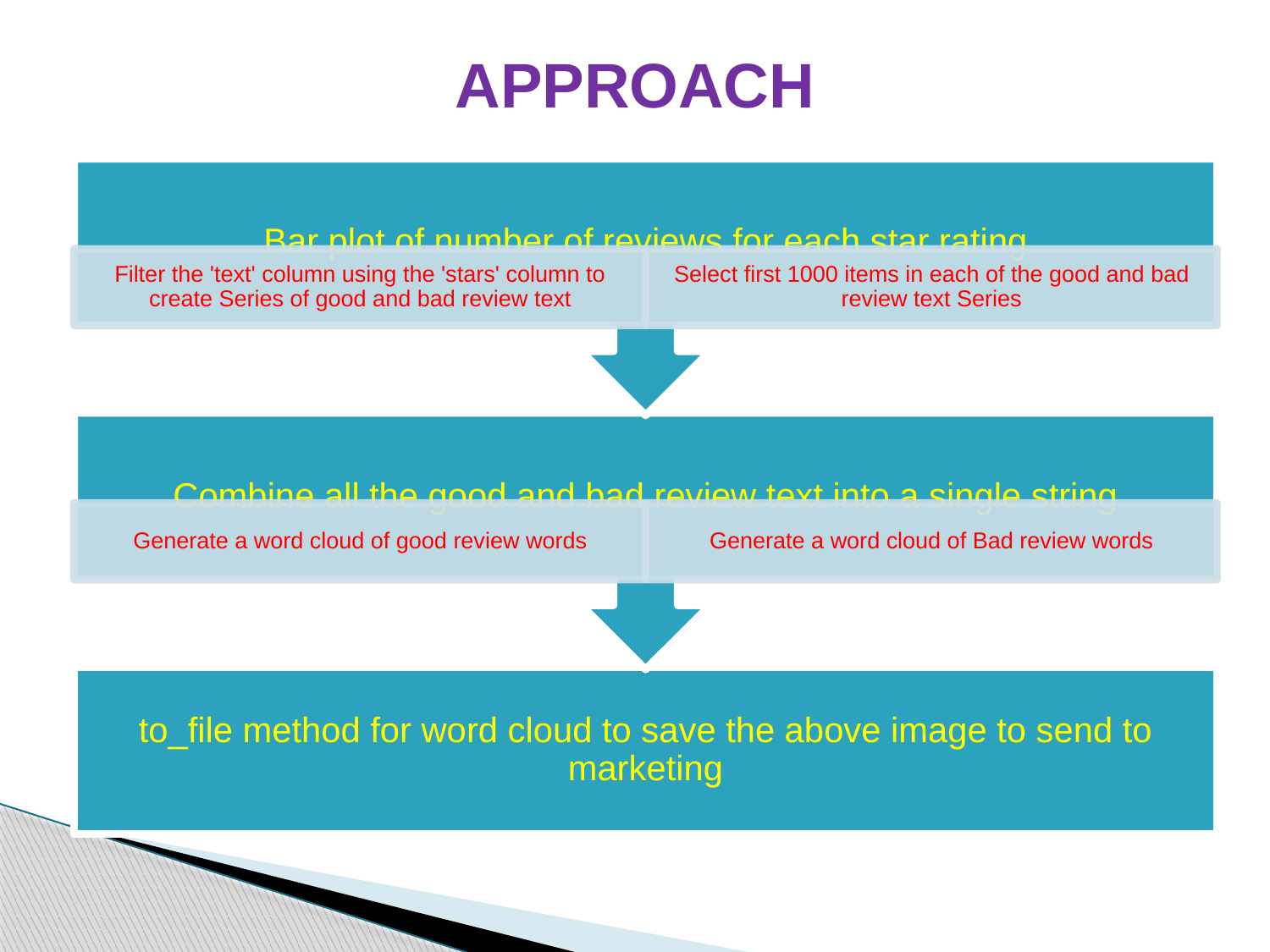

# APPROACH
to_file method for word cloud to save the above image to send to marketing
Combine all the good and bad review text into a single string
Generate a word cloud of good review words
Generate a word cloud of Bad review words
Bar plot of number of reviews for each star rating
Filter the 'text' column using the 'stars' column to create Series of good and bad review text
Select first 1000 items in each of the good and bad review text Series